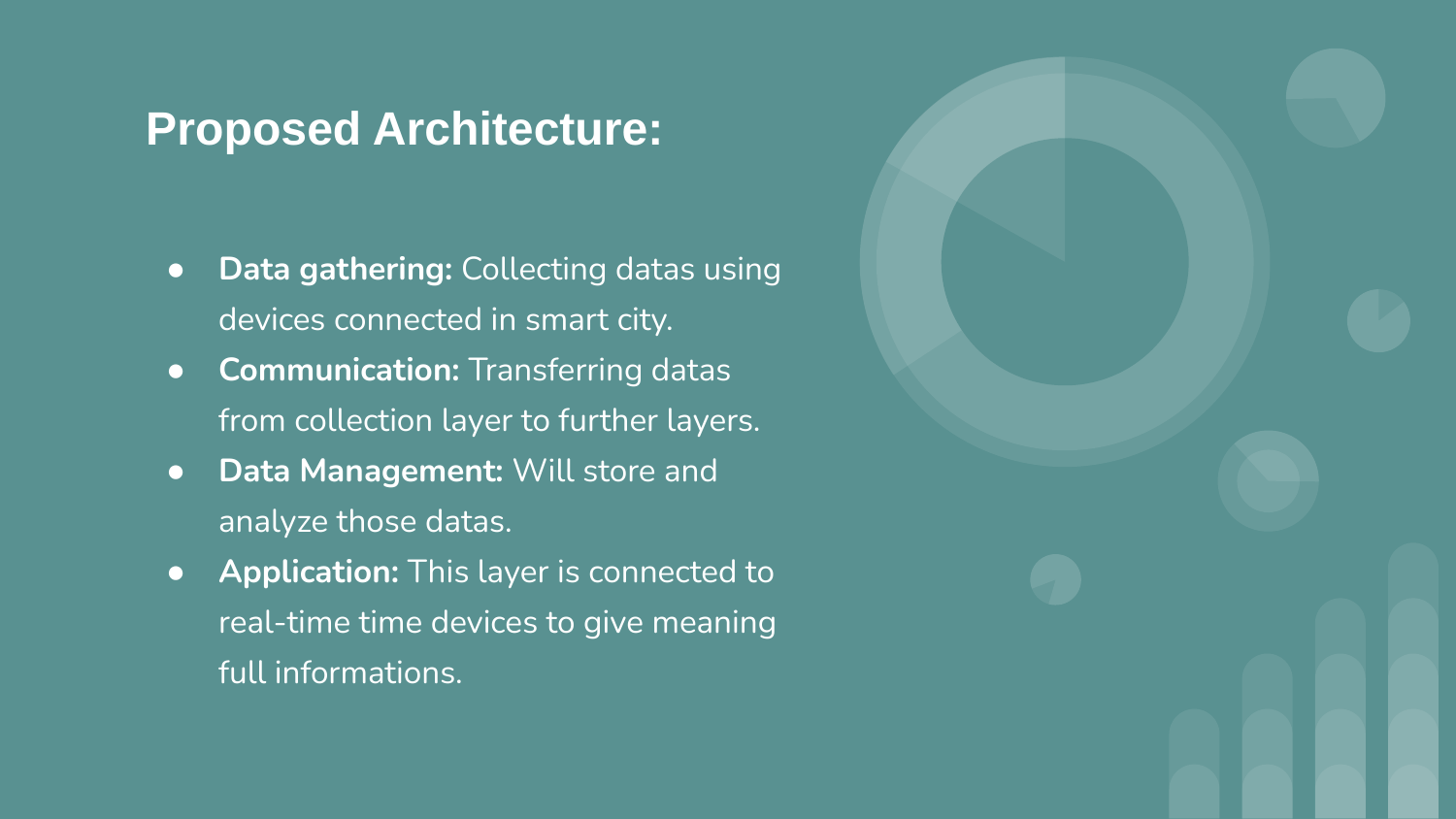

# Proposed Architecture:
Data gathering: Collecting datas using devices connected in smart city.
Communication: Transferring datas from collection layer to further layers.
Data Management: Will store and analyze those datas.
Application: This layer is connected to real-time time devices to give meaning full informations.